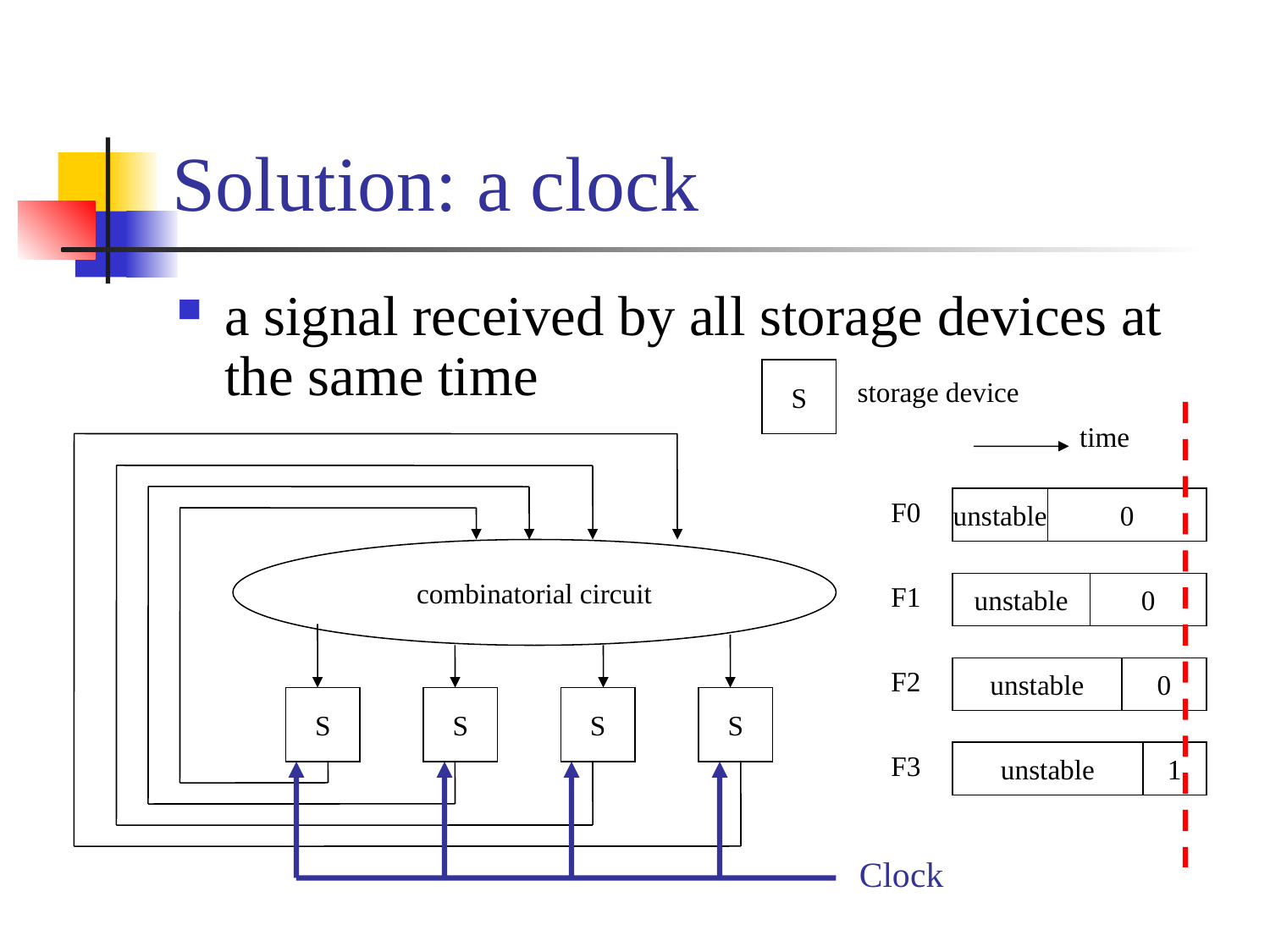

# Solution: a clock
a signal received by all storage devices at the same time
S
storage device

time

F0
unstable
0
F1
unstable
0
F2
unstable
0
F3
unstable
1

combinatorial circuit

S
S
S
S

Clock